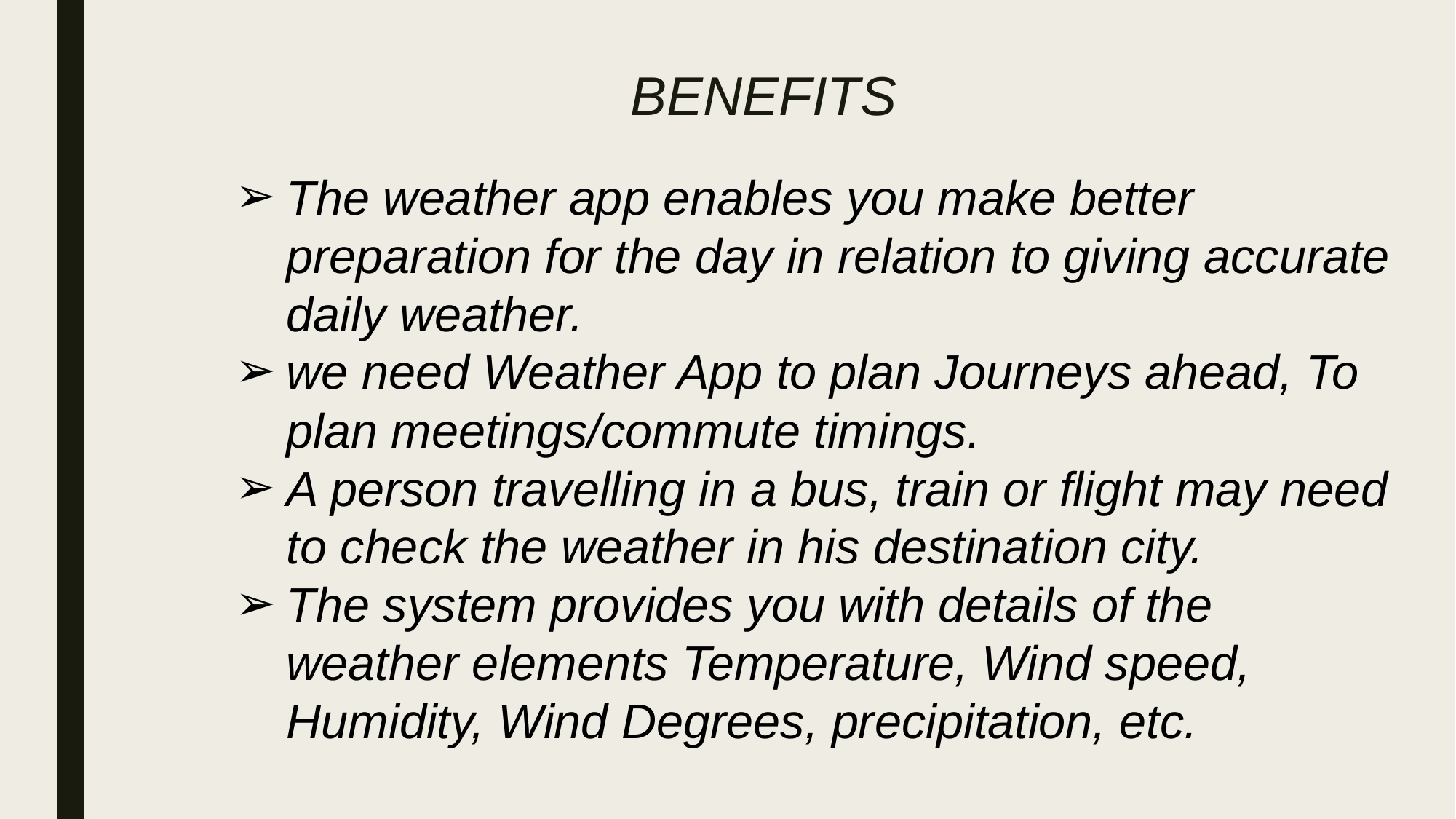

# BENEFITS
The weather app enables you make better preparation for the day in relation to giving accurate daily weather.
we need Weather App to plan Journeys ahead, To plan meetings/commute timings.
A person travelling in a bus, train or flight may need to check the weather in his destination city.
The system provides you with details of the weather elements Temperature, Wind speed, Humidity, Wind Degrees, precipitation, etc.